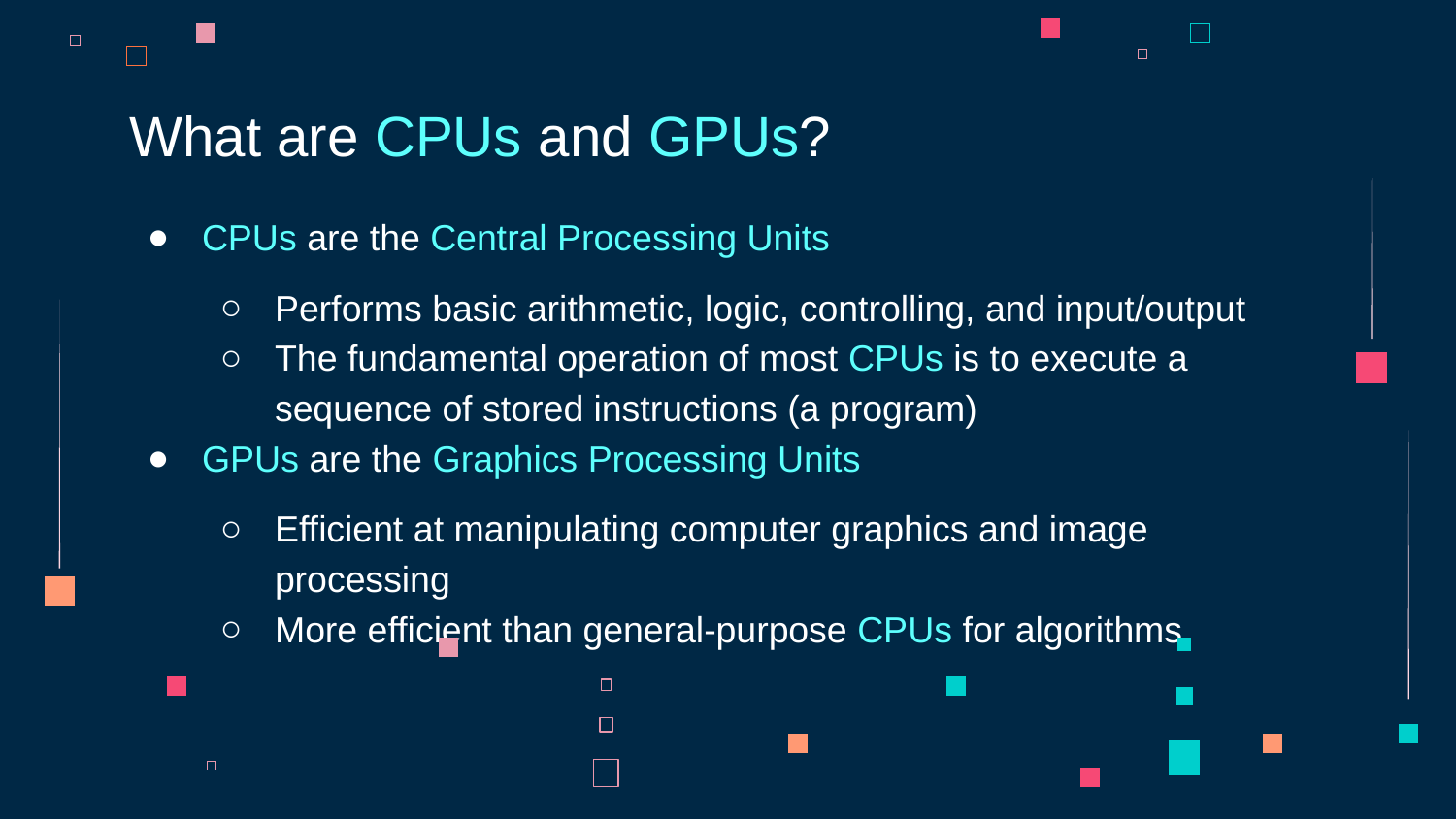

# What are CPUs and GPUs?
CPUs are the Central Processing Units
Performs basic arithmetic, logic, controlling, and input/output
The fundamental operation of most CPUs is to execute a sequence of stored instructions (a program)
GPUs are the Graphics Processing Units
Efficient at manipulating computer graphics and image processing
More efficient than general-purpose CPUs for algorithms